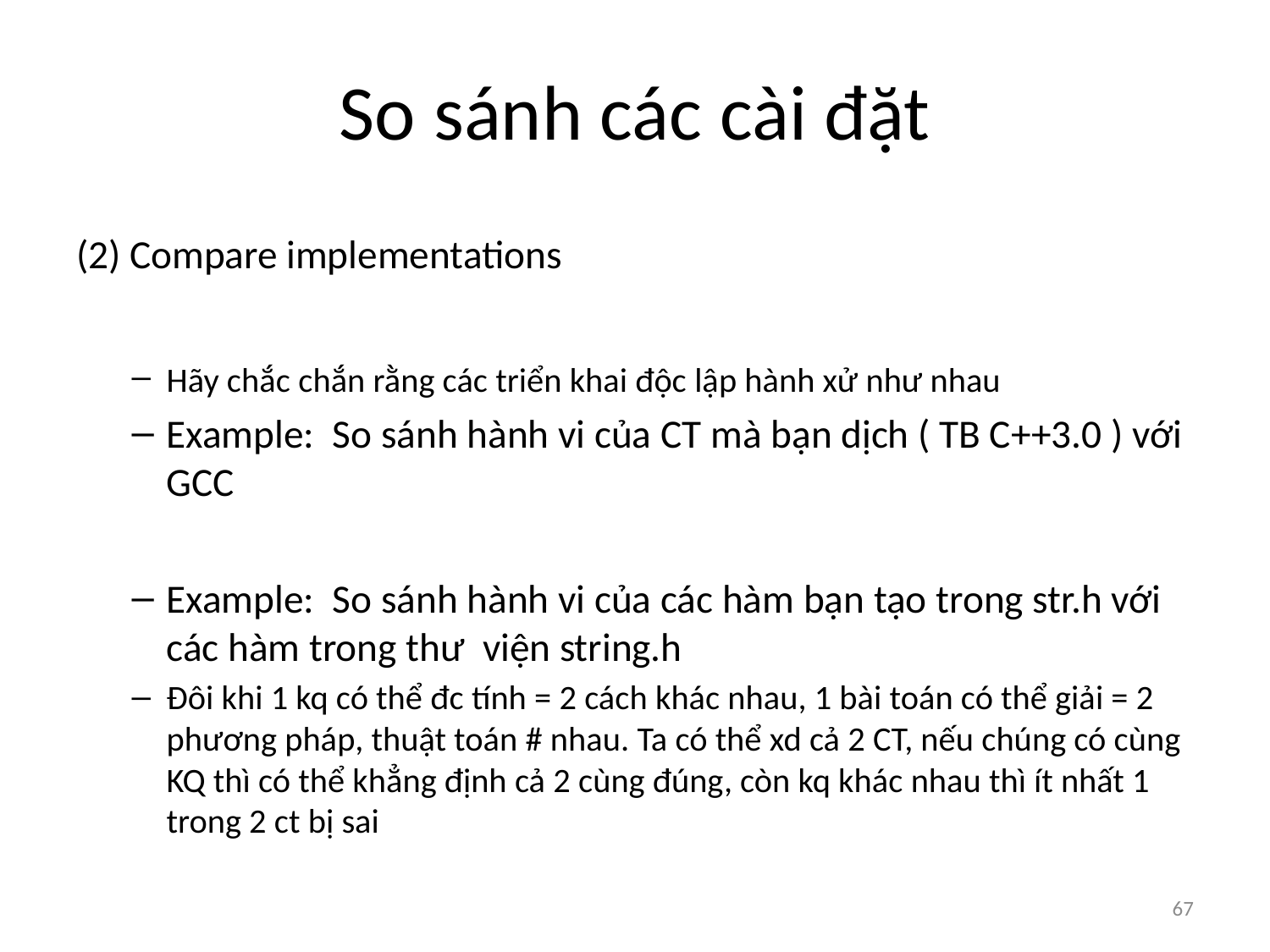

# So sánh các cài đặt
(2) Compare implementations

Hãy chắc chắn rằng các triển khai độc lập hành xử như nhau
Example:  So sánh hành vi của CT mà bạn dịch ( TB C++3.0 ) với GCC

Example:  So sánh hành vi của các hàm bạn tạo trong str.h với các hàm trong thư  viện string.h
Đôi khi 1 kq có thể đc tính = 2 cách khác nhau, 1 bài toán có thể giải = 2 phương pháp, thuật toán # nhau. Ta có thể xd cả 2 CT, nếu chúng có cùng KQ thì có thể khẳng định cả 2 cùng đúng, còn kq khác nhau thì ít nhất 1 trong 2 ct bị sai
67